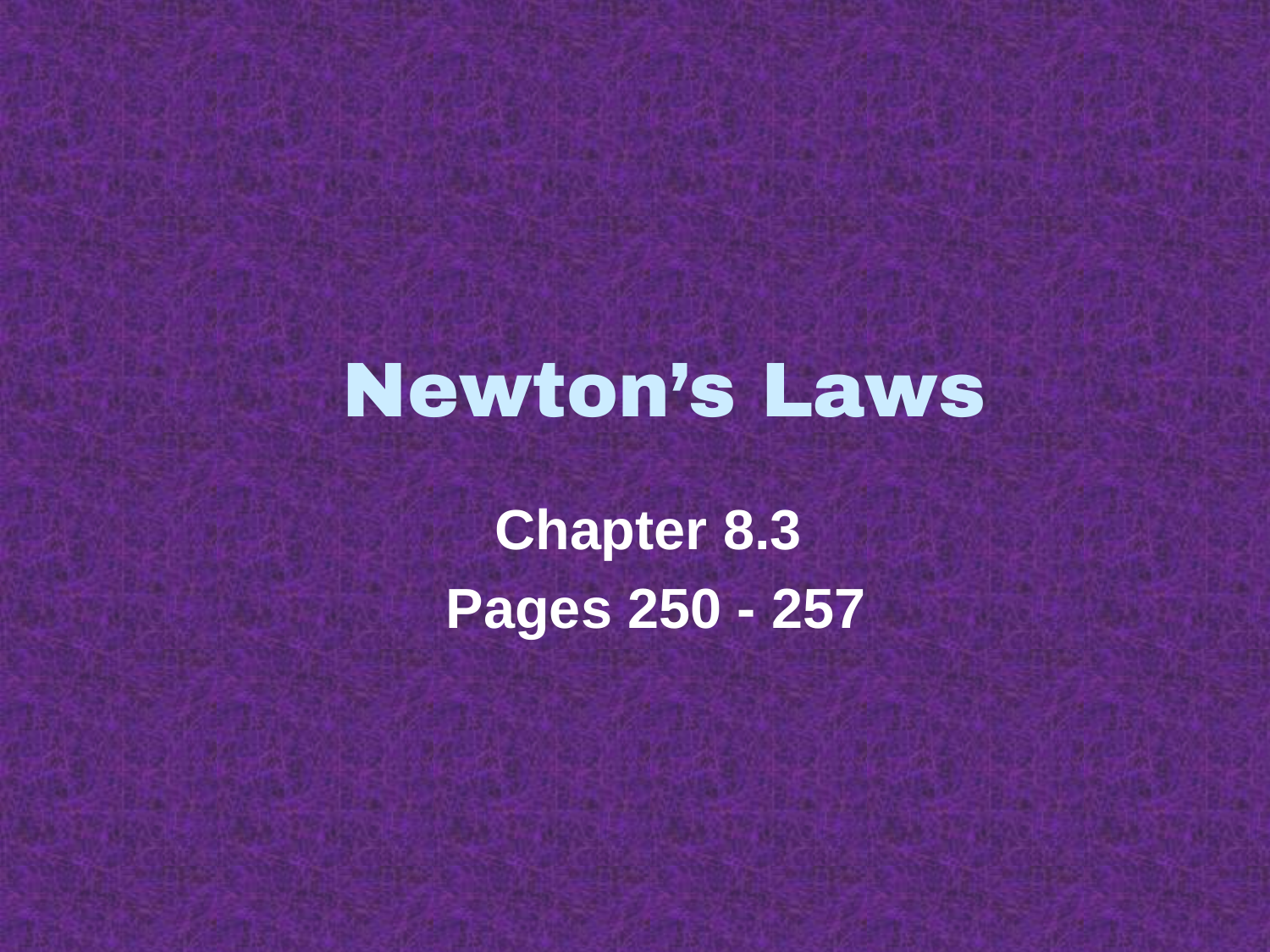

# Newton’s Laws
Chapter 8.3
Pages 250 - 257